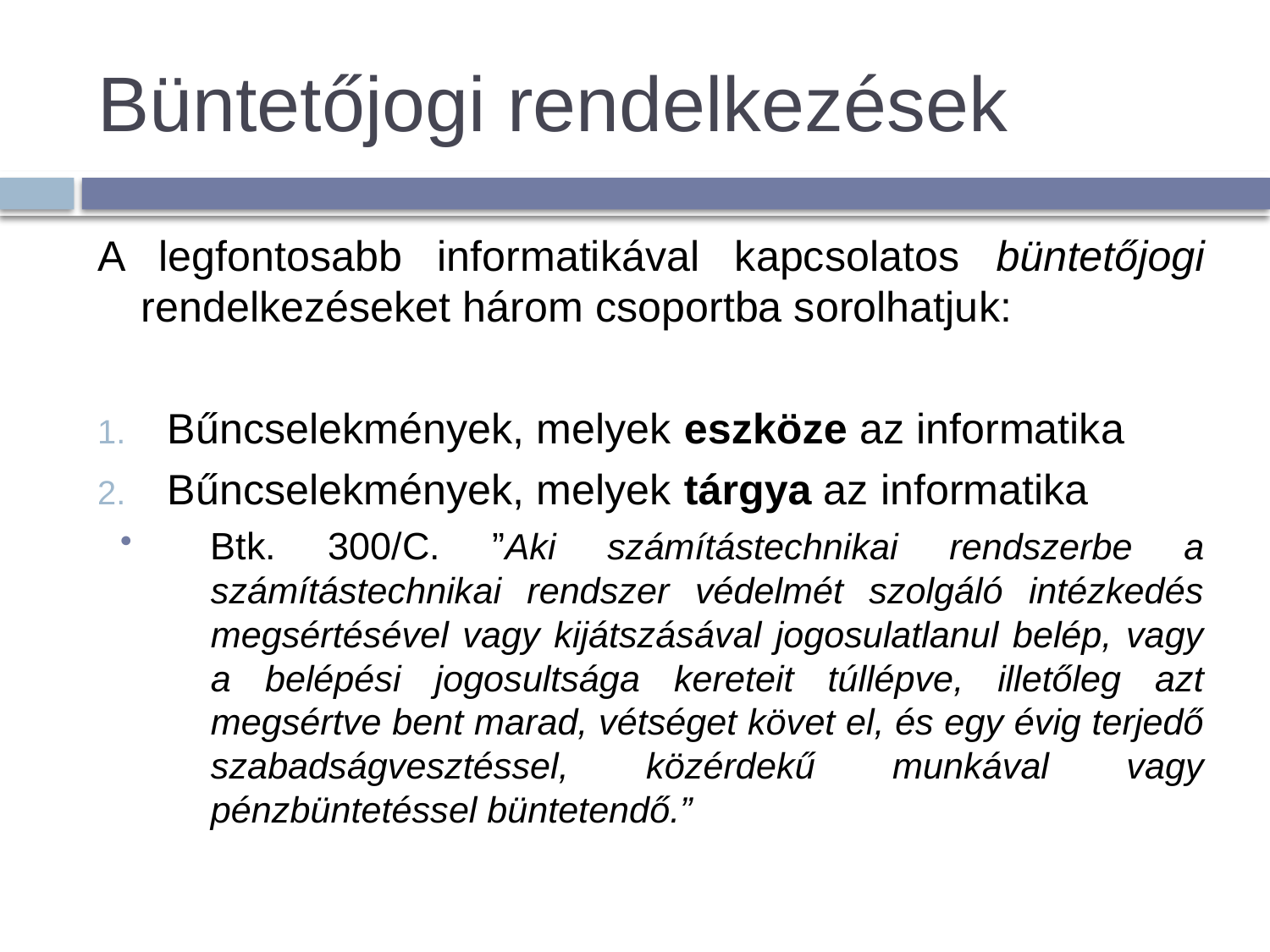

# Büntetőjogi rendelkezések
A legfontosabb informatikával kapcsolatos büntetőjogi rendelkezéseket három csoportba sorolhatjuk:

Bűncselekmények, melyek eszköze az informatika
Bűncselekmények, melyek tárgya az informatika
Btk. 300/C. ”Aki számítástechnikai rendszerbe a számítástechnikai rendszer védelmét szolgáló intézkedés megsértésével vagy kijátszásával jogosulatlanul belép, vagy a belépési jogosultsága kereteit túllépve, illetőleg azt megsértve bent marad, vétséget követ el, és egy évig terjedő szabadságvesztéssel, közérdekű munkával vagy pénzbüntetéssel büntetendő.”